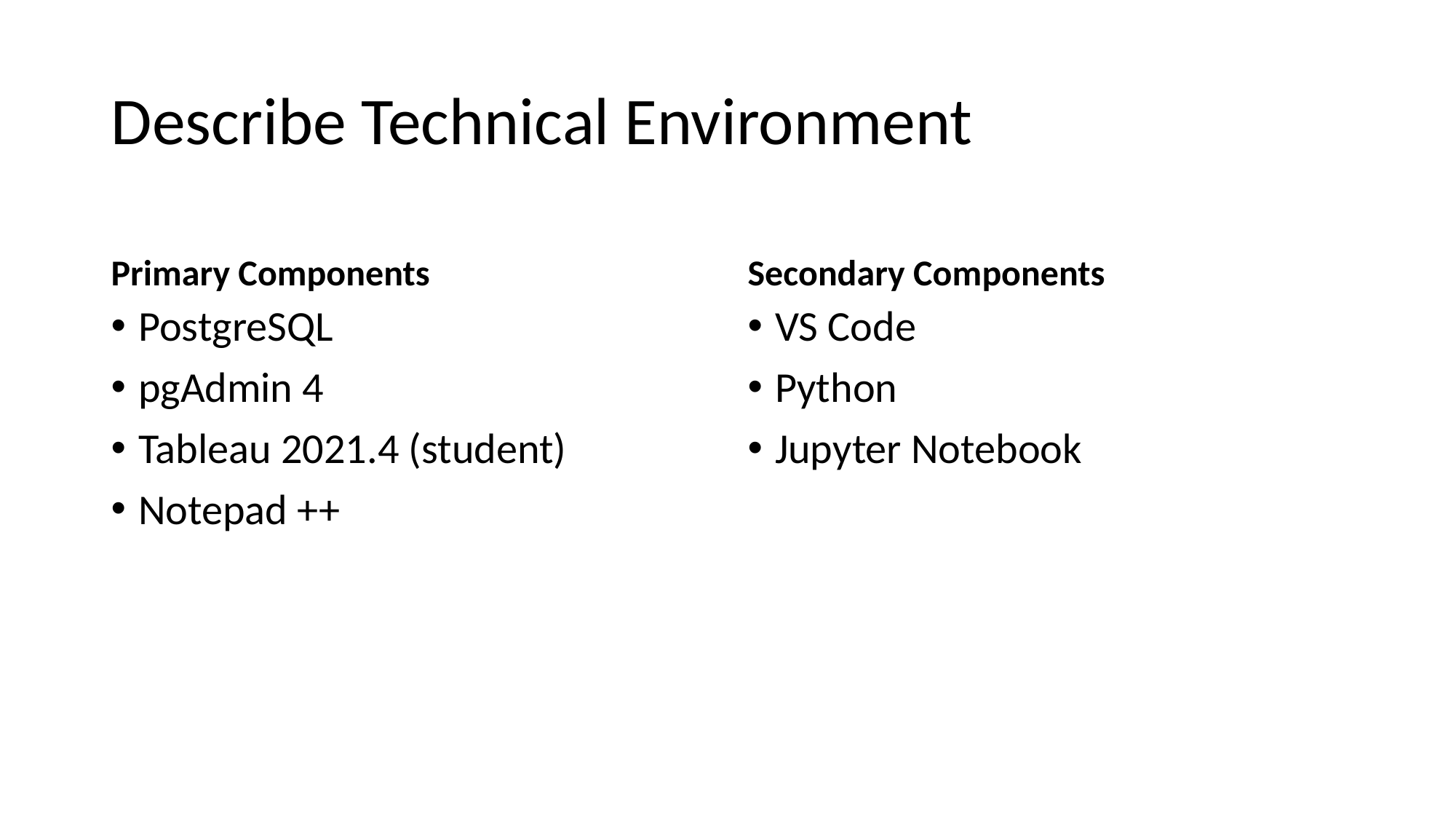

# Describe Technical Environment
Primary Components
Secondary Components
PostgreSQL
pgAdmin 4
Tableau 2021.4 (student)
Notepad ++
VS Code
Python
Jupyter Notebook